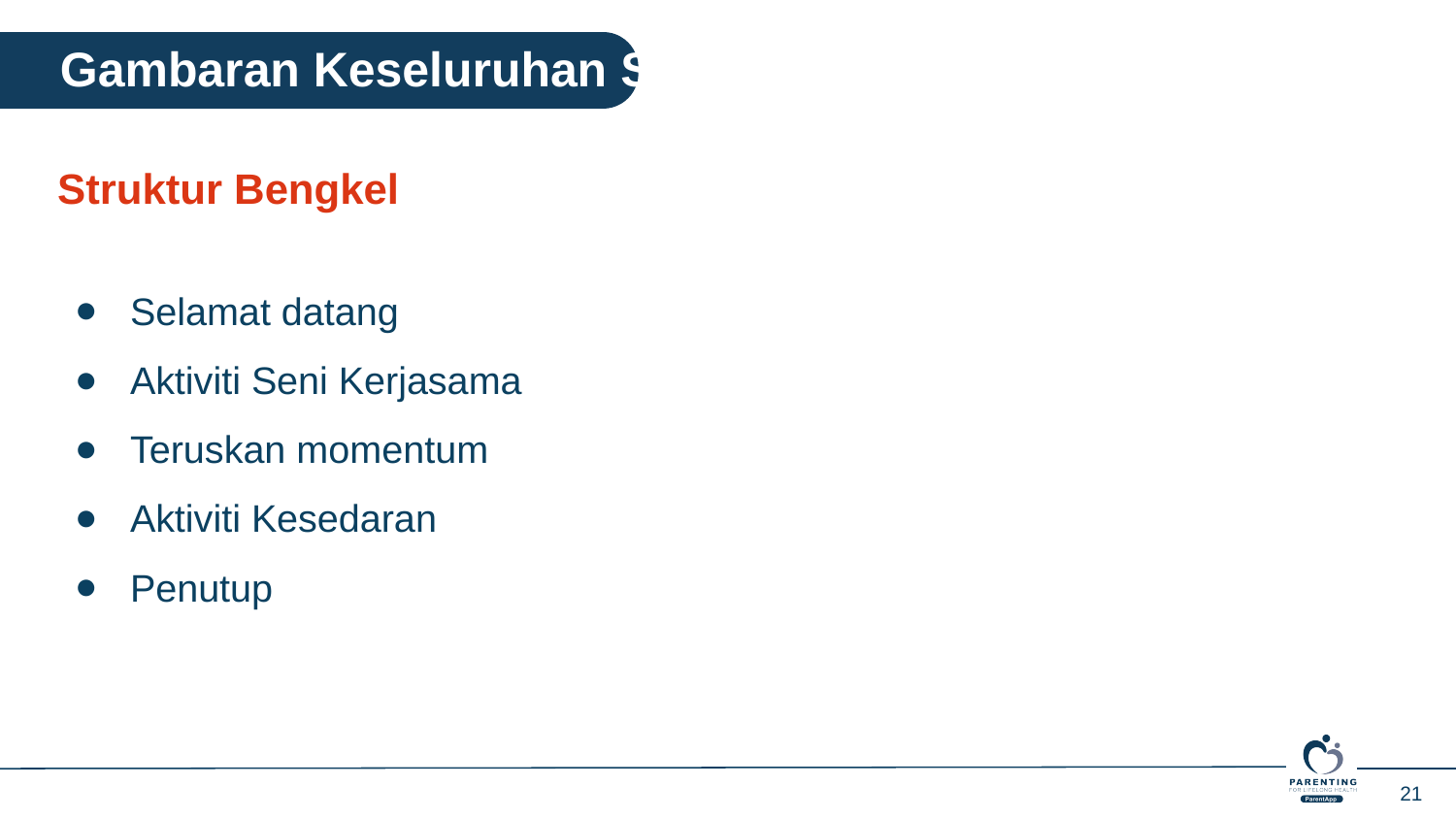

Gambaran Keseluruhan Sesi
Struktur Bengkel

Selamat datang
Aktiviti Seni Kerjasama
Teruskan momentum
Aktiviti Kesedaran
Penutup